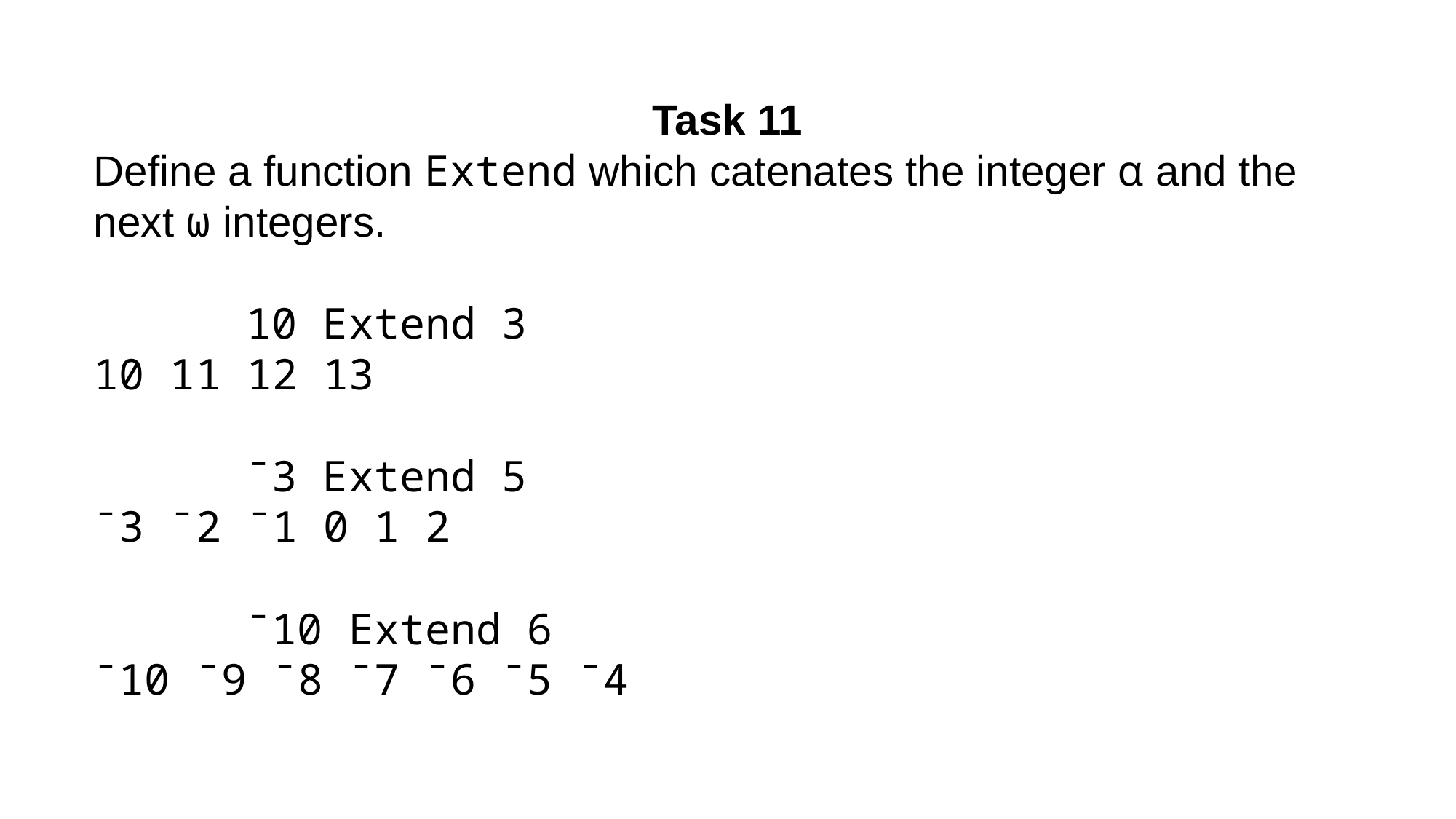

Task 11
Define a function Extend which catenates the integer ⍺ and the next ⍵ integers.

      10 Extend 3
10 11 12 13

      ¯3 Extend 5
¯3 ¯2 ¯1 0 1 2

      ¯10 Extend 6
¯10 ¯9 ¯8 ¯7 ¯6 ¯5 ¯4